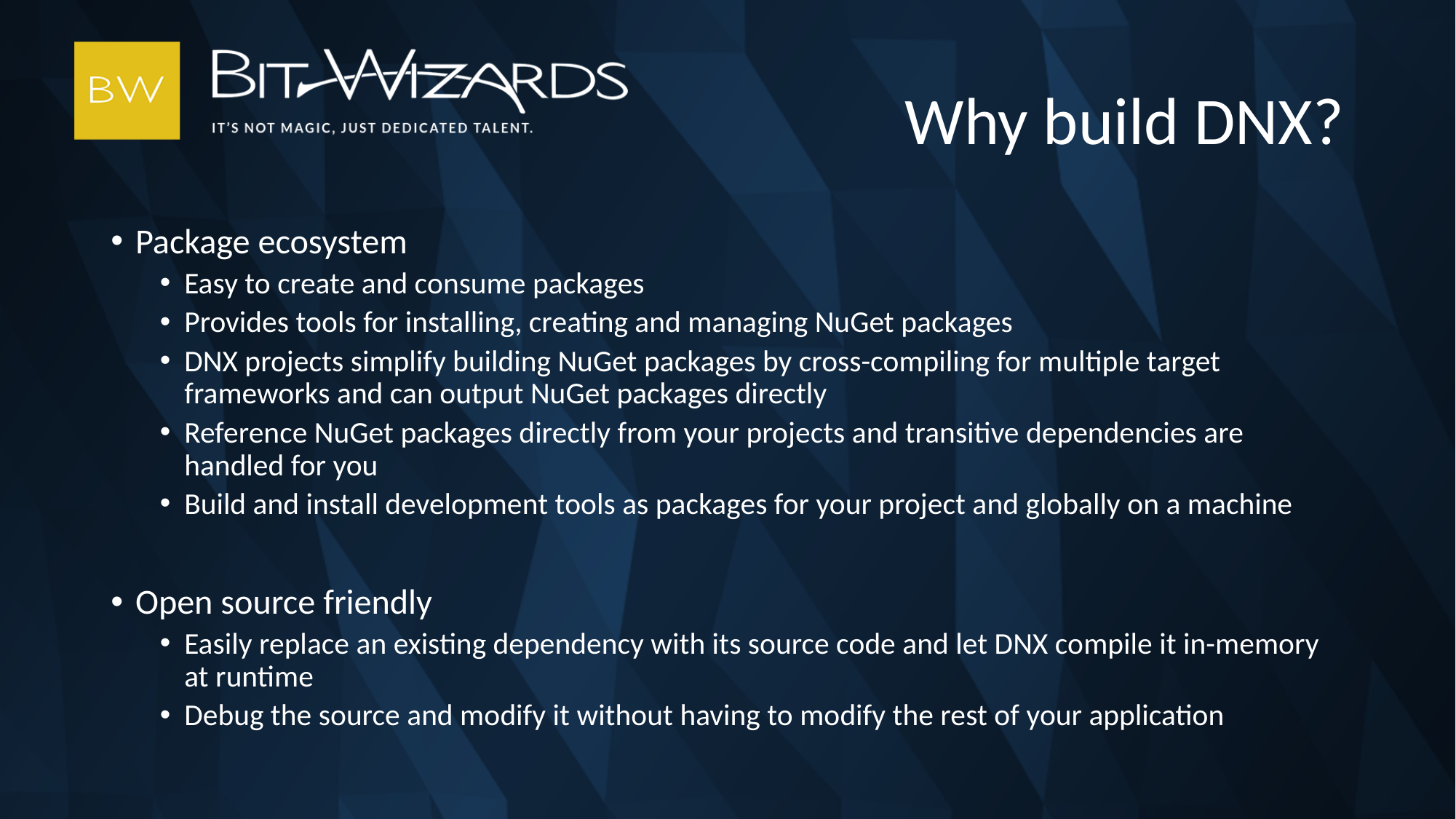

# Why build DNX?
Package ecosystem
Easy to create and consume packages
Provides tools for installing, creating and managing NuGet packages
DNX projects simplify building NuGet packages by cross-compiling for multiple target frameworks and can output NuGet packages directly
Reference NuGet packages directly from your projects and transitive dependencies are handled for you
Build and install development tools as packages for your project and globally on a machine

Open source friendly
Easily replace an existing dependency with its source code and let DNX compile it in-memory at runtime
Debug the source and modify it without having to modify the rest of your application